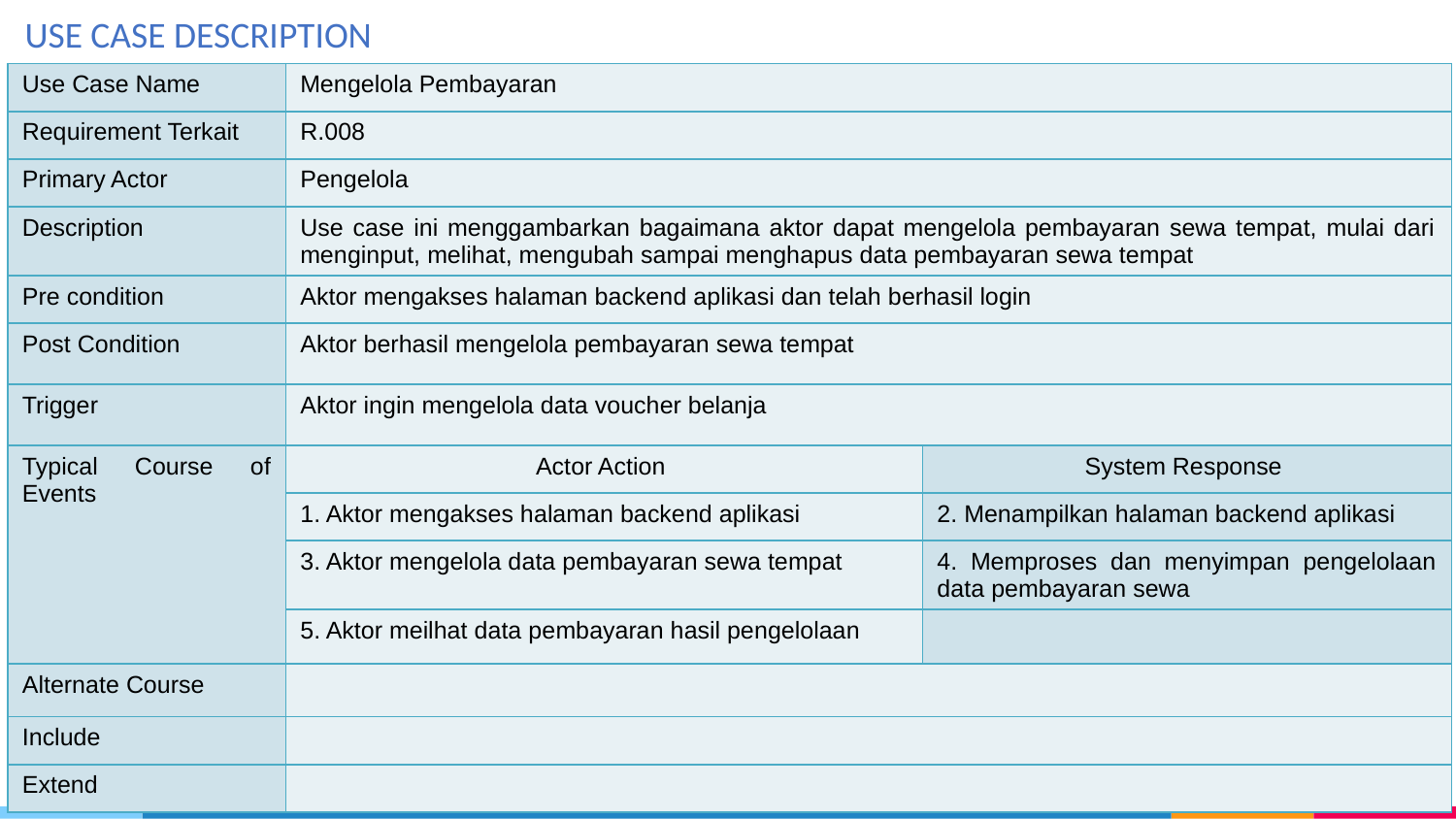

USE CASE DESCRIPTION
| Use Case Name | Mengelola Pembayaran |  |
| --- | --- | --- |
| Requirement Terkait | R.008 |  |
| Primary Actor | Pengelola |  |
| Description | Use case ini menggambarkan bagaimana aktor dapat mengelola pembayaran sewa tempat, mulai dari menginput, melihat, mengubah sampai menghapus data pembayaran sewa tempat |  |
| Pre condition | Aktor mengakses halaman backend aplikasi dan telah berhasil login |  |
| Post Condition | Aktor berhasil mengelola pembayaran sewa tempat |  |
| Trigger | Aktor ingin mengelola data voucher belanja |  |
| Typical Course of Events | Actor Action | System Response |
|  | 1. Aktor mengakses halaman backend aplikasi | 2. Menampilkan halaman backend aplikasi |
|  | 3. Aktor mengelola data pembayaran sewa tempat | 4. Memproses dan menyimpan pengelolaan data pembayaran sewa |
|  | 5. Aktor meilhat data pembayaran hasil pengelolaan |  |
| Alternate Course |  |  |
| Include |  |  |
| Extend |  |  |